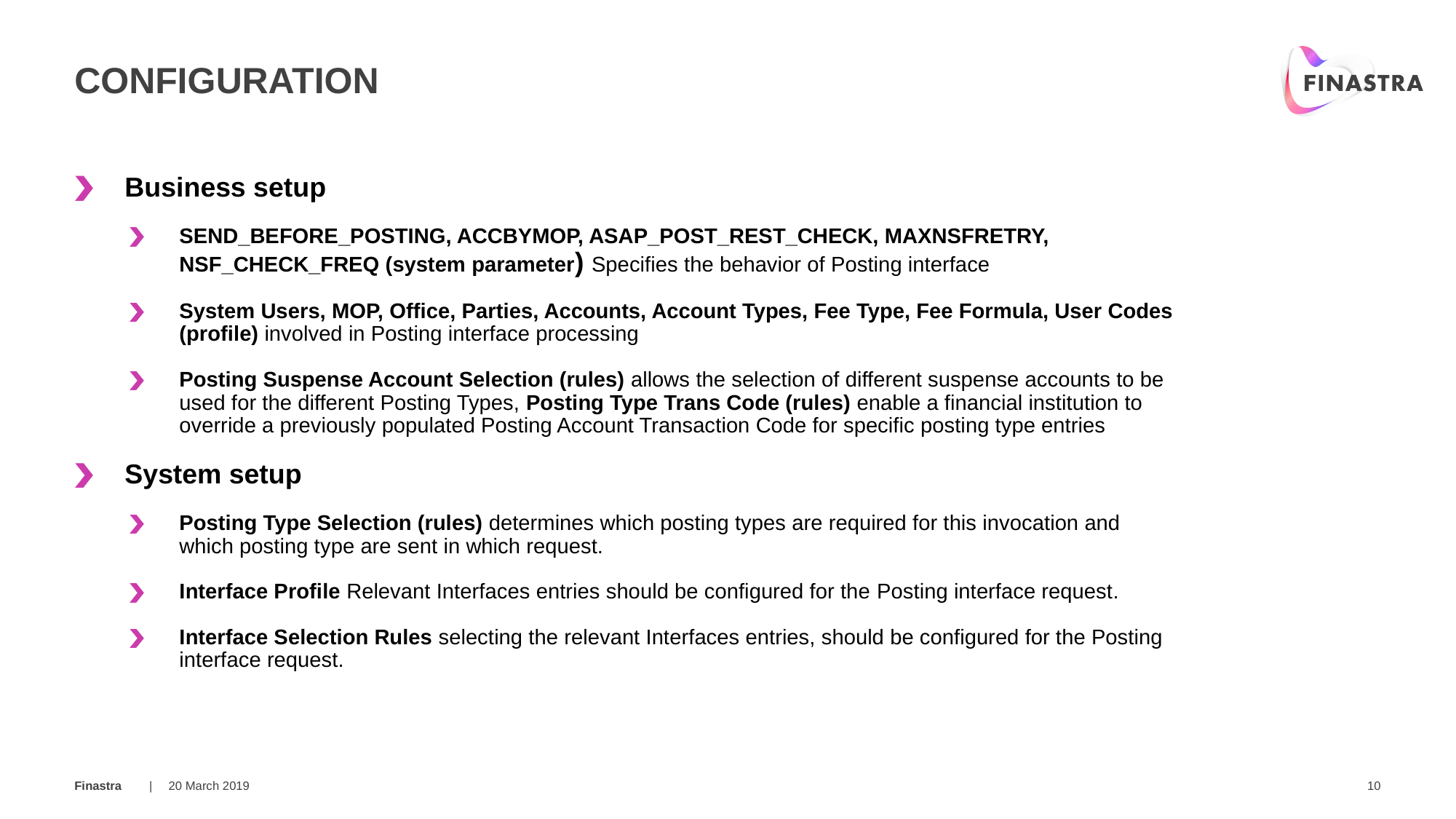

# configuration

Business setup
SEND_BEFORE_POSTING, ACCBYMOP, ASAP_POST_REST_CHECK, MAXNSFRETRY, NSF_CHECK_FREQ (system parameter) Specifies the behavior of Posting interface
System Users, MOP, Office, Parties, Accounts, Account Types, Fee Type, Fee Formula, User Codes (profile) involved in Posting interface processing
Posting Suspense Account Selection (rules) allows the selection of different suspense accounts to be used for the different Posting Types, Posting Type Trans Code (rules) enable a financial institution to override a previously populated Posting Account Transaction Code for specific posting type entries
System setup
Posting Type Selection (rules) determines which posting types are required for this invocation and which posting type are sent in which request.
Interface Profile Relevant Interfaces entries should be configured for the Posting interface request.
Interface Selection Rules selecting the relevant Interfaces entries, should be configured for the Posting interface request.
20 March 2019
10